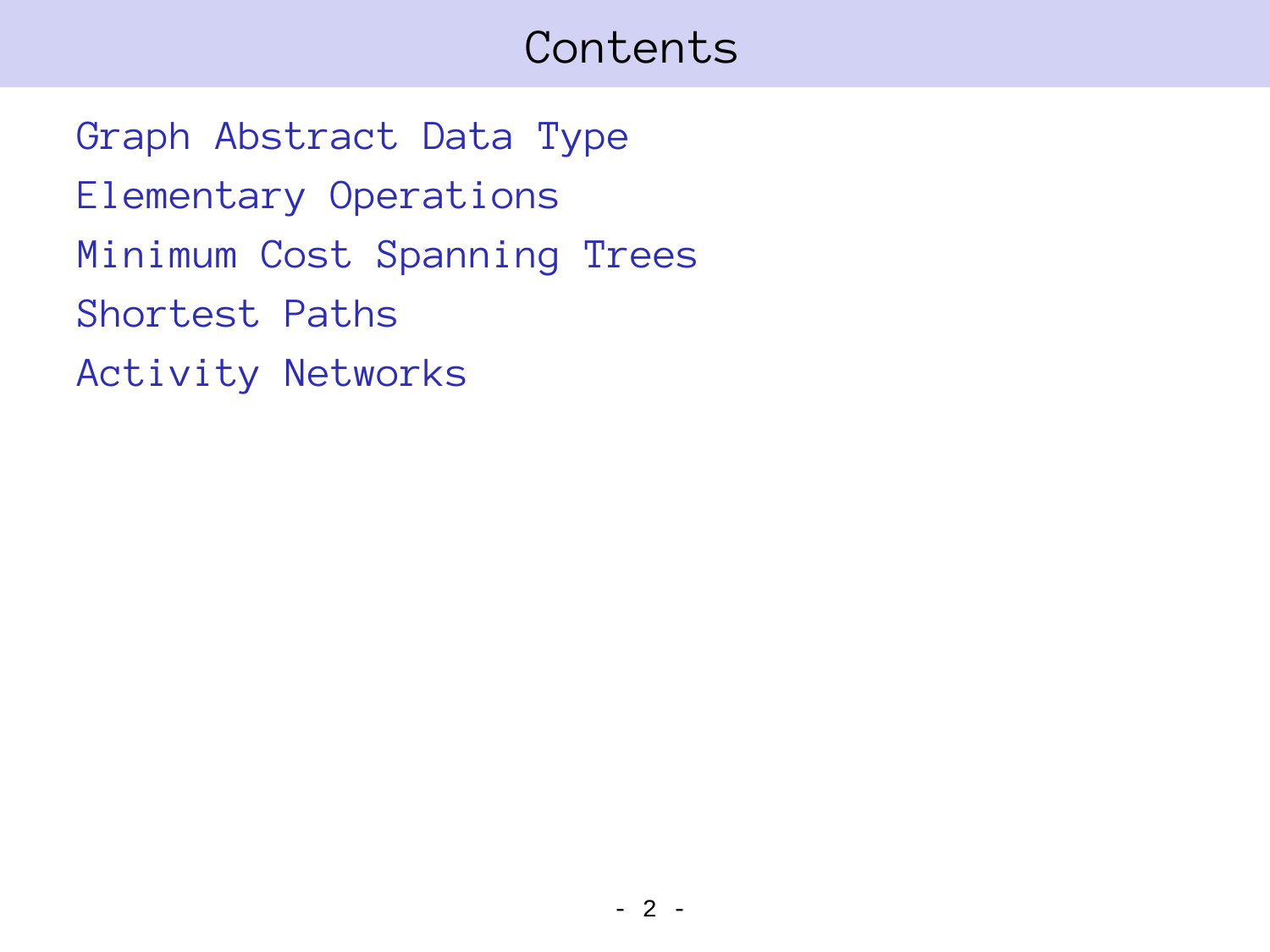

# Contents
Graph Abstract Data Type
Elementary Operations
Minimum Cost Spanning Trees
Shortest Paths
Activity Networks

- 2 -